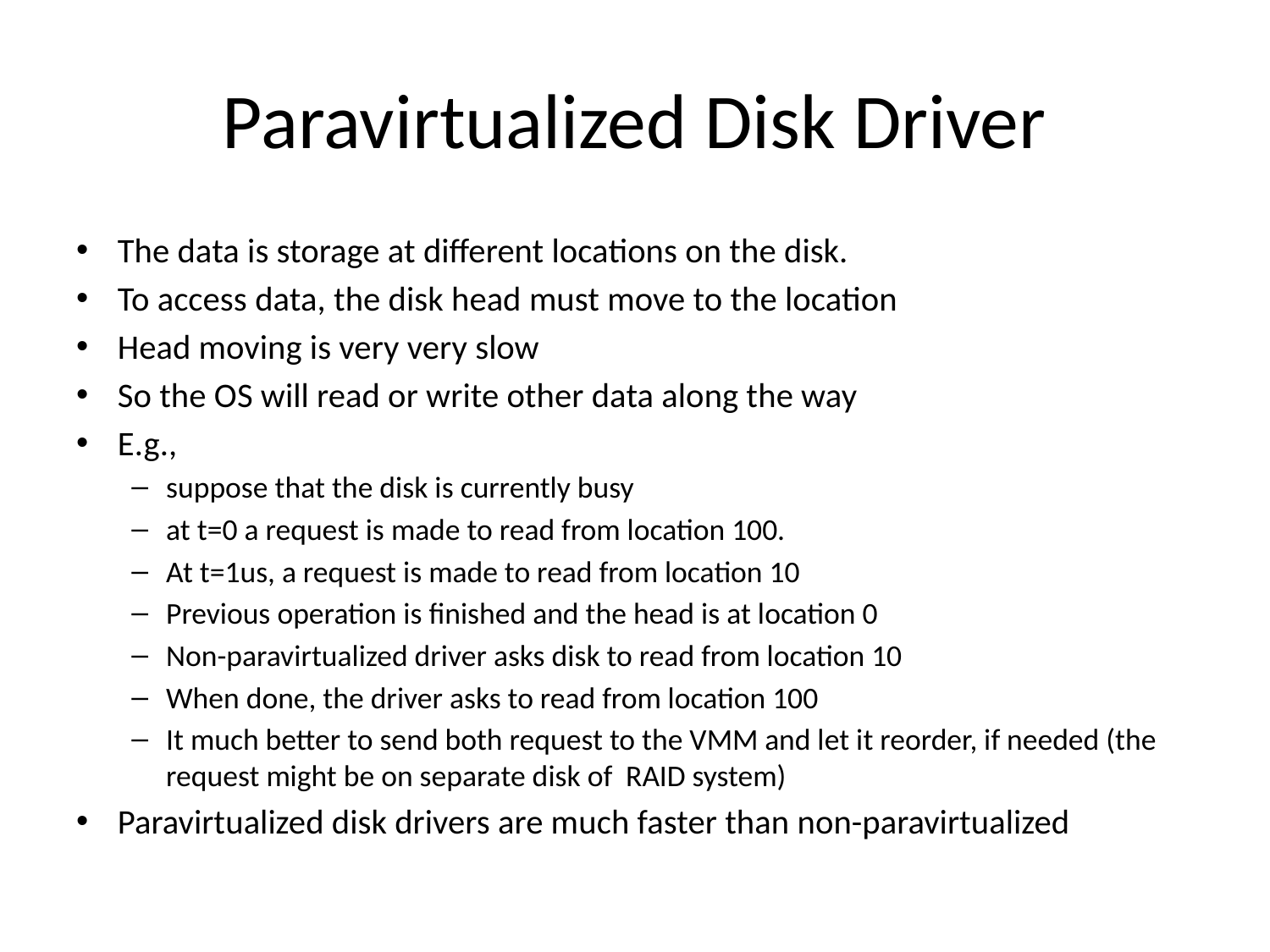

# Paravirtualized Disk Driver
The data is storage at different locations on the disk.
To access data, the disk head must move to the location
Head moving is very very slow
So the OS will read or write other data along the way
E.g.,
suppose that the disk is currently busy
at t=0 a request is made to read from location 100.
At t=1us, a request is made to read from location 10
Previous operation is finished and the head is at location 0
Non-paravirtualized driver asks disk to read from location 10
When done, the driver asks to read from location 100
It much better to send both request to the VMM and let it reorder, if needed (the request might be on separate disk of  RAID system)
Paravirtualized disk drivers are much faster than non-paravirtualized